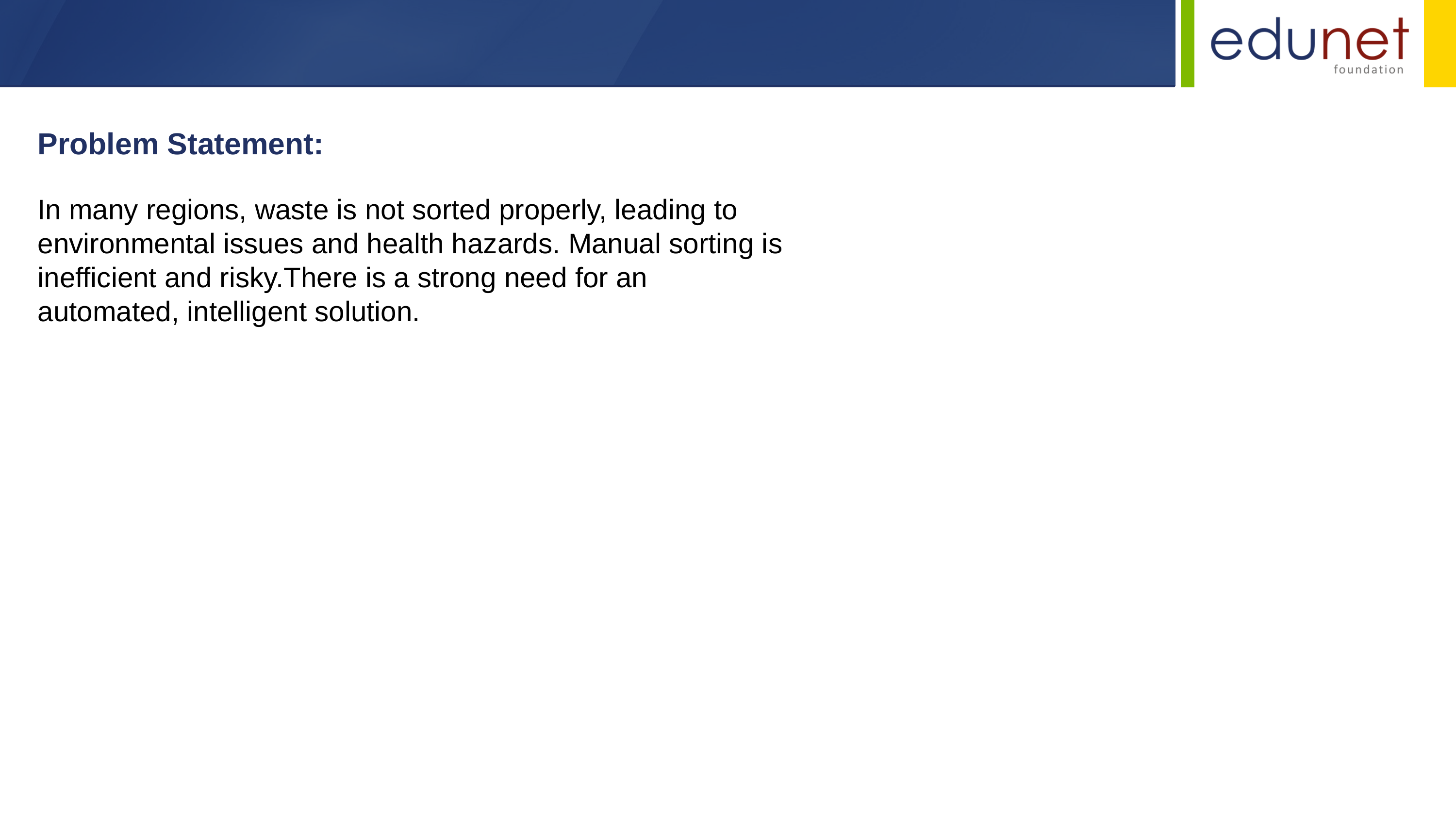

Problem Statement:
In many regions, waste is not sorted properly, leading to environmental issues and health hazards. Manual sorting is inefficient and risky.There is a strong need for an automated, intelligent solution.